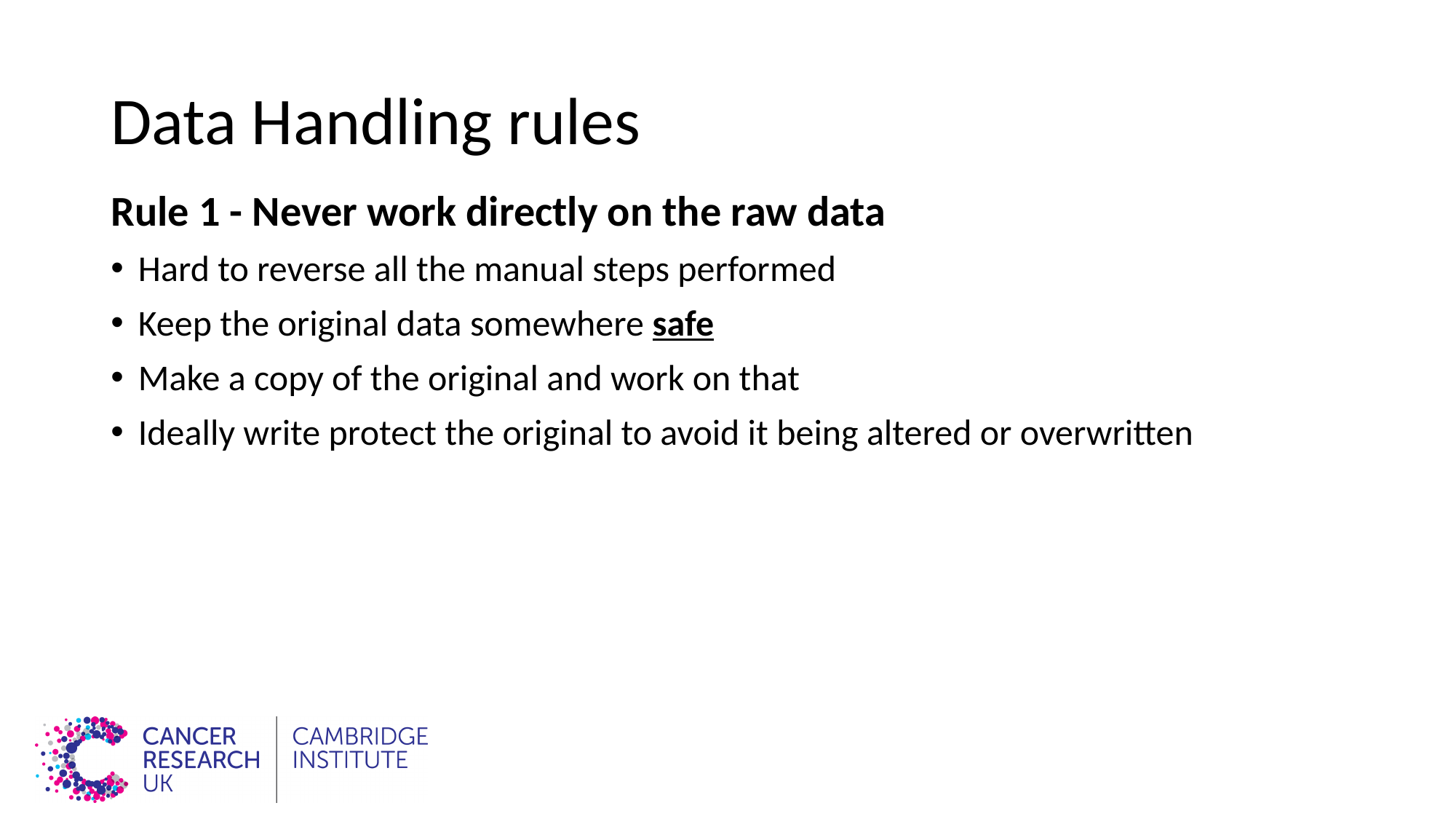

# Data Handling rules
Rule 1 - Never work directly on the raw data
Hard to reverse all the manual steps performed
Keep the original data somewhere safe
Make a copy of the original and work on that
Ideally write protect the original to avoid it being altered or overwritten